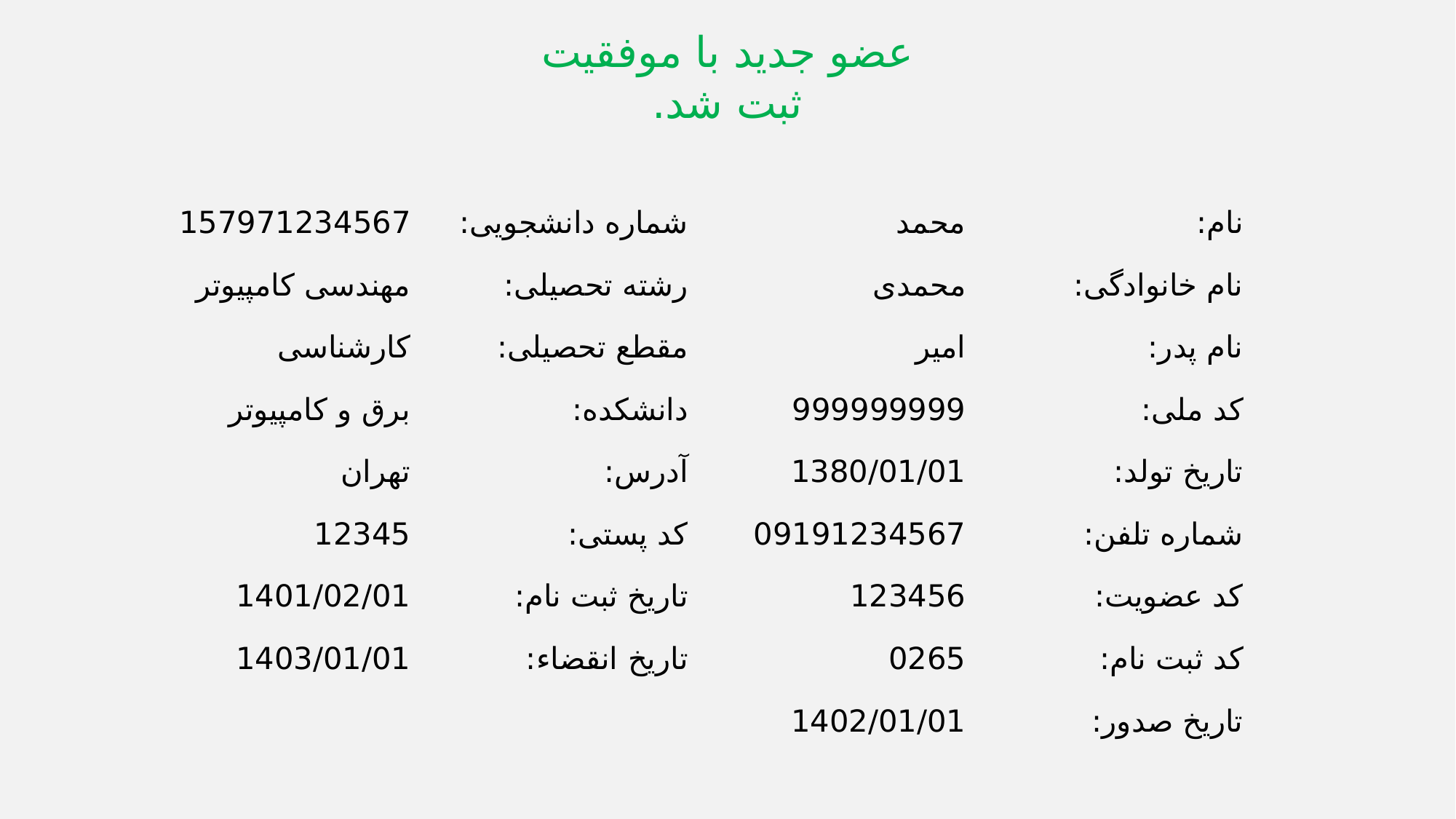

عضو جدید با موفقیت ثبت شد.
| 157971234567 | شماره دانشجویی: | محمد | نام: |
| --- | --- | --- | --- |
| مهندسی کامپیوتر | رشته تحصیلی: | محمدی | نام خانوادگی: |
| کارشناسی | مقطع تحصیلی: | امیر | نام پدر: |
| برق و کامپیوتر | دانشکده: | 999999999 | کد ملی: |
| تهران | آدرس: | 1380/01/01 | تاریخ تولد: |
| 12345 | کد پستی: | 09191234567 | شماره تلفن: |
| 1401/02/01 | تاریخ ثبت نام: | 123456 | کد عضویت: |
| 1403/01/01 | تاریخ انقضاء: | 0265 | کد ثبت نام: |
|  |  | 1402/01/01 | تاریخ صدور: |